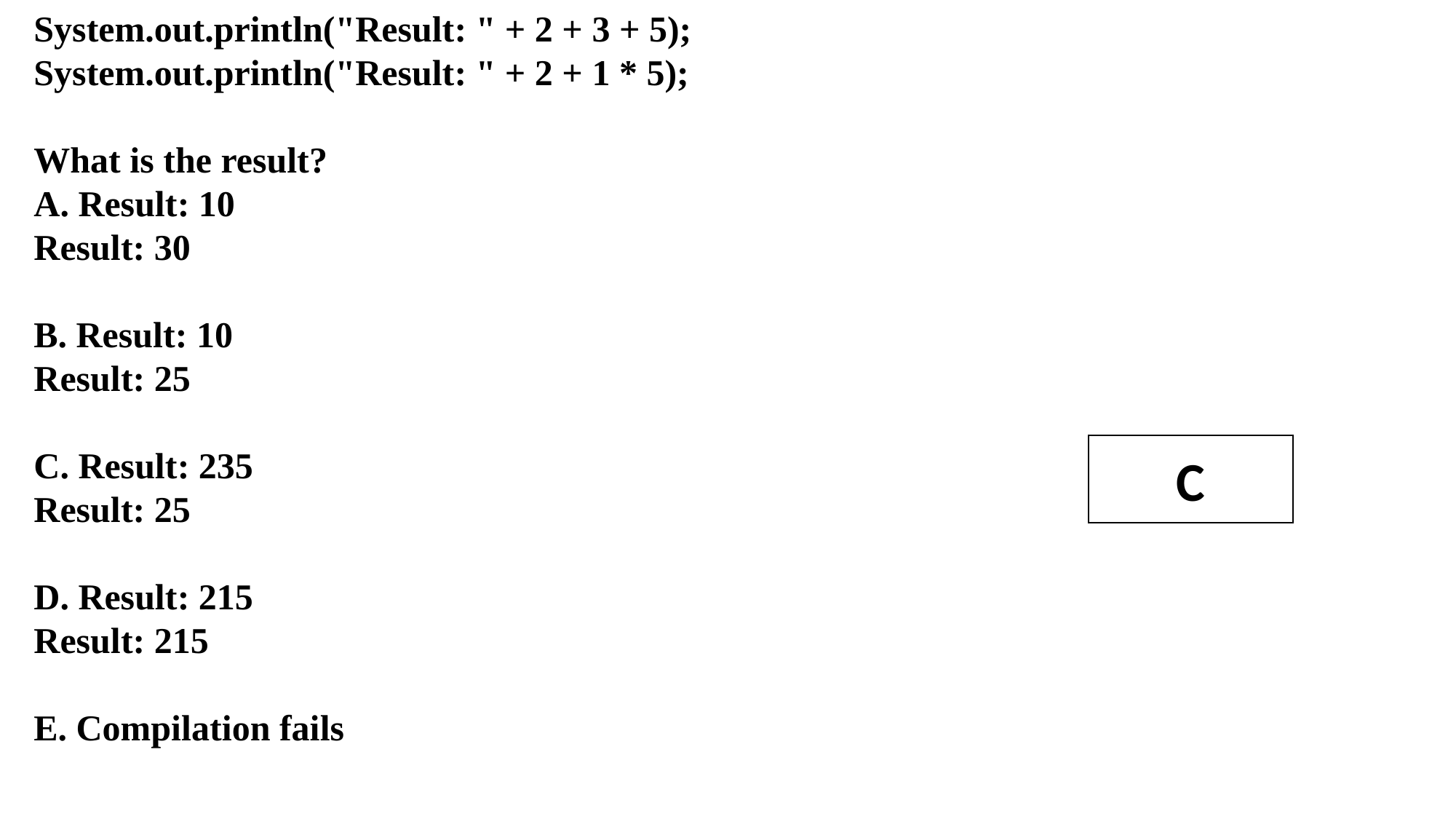

System.out.println("Result: " + 2 + 3 + 5);
System.out.println("Result: " + 2 + 1 * 5);

What is the result?
A. Result: 10
Result: 30

B. Result: 10
Result: 25

C. Result: 235
Result: 25

D. Result: 215
Result: 215

E. Compilation fails
C